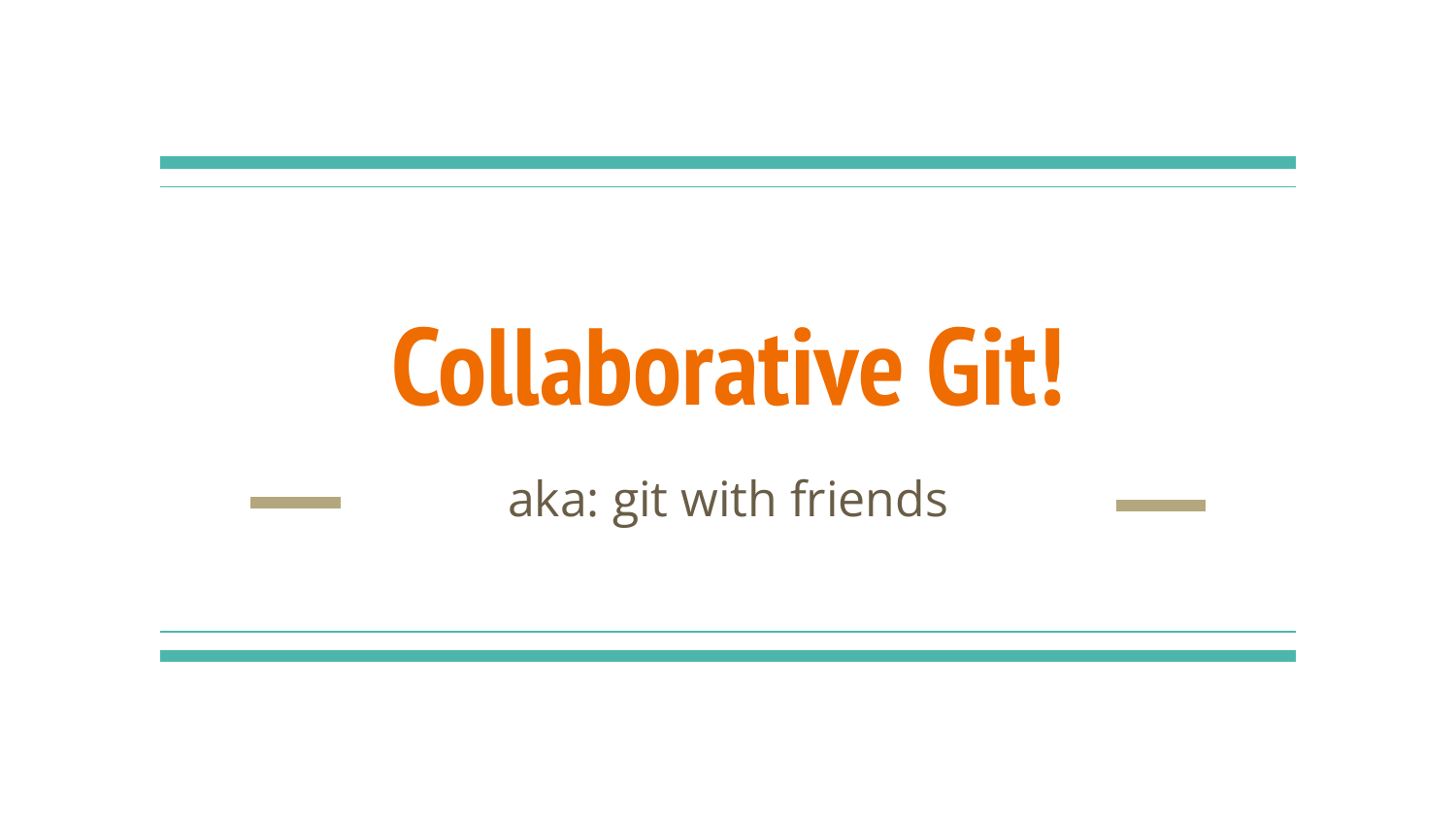

# Collaborative Git!
aka: git with friends